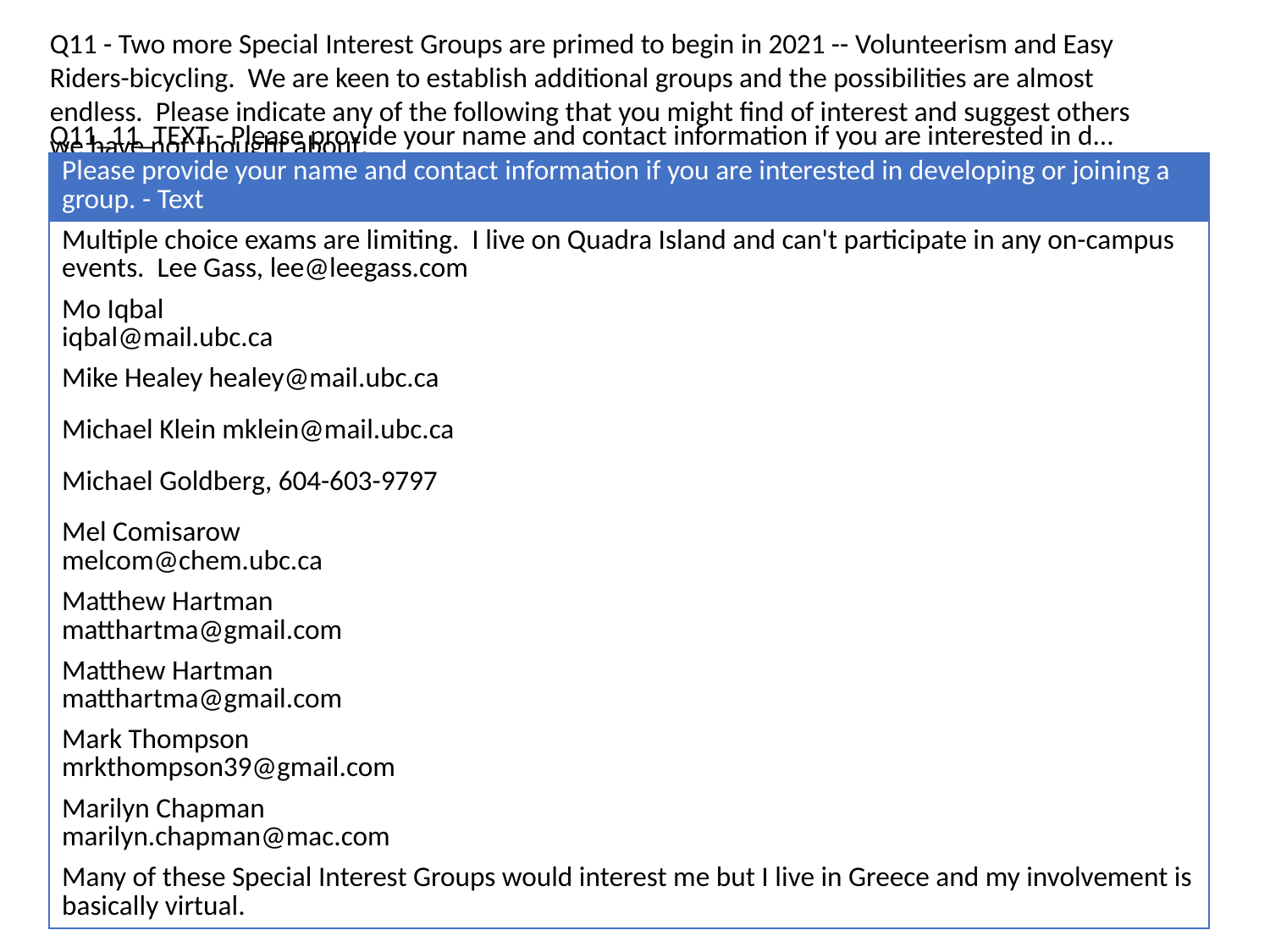

Q11 - Two more Special Interest Groups are primed to begin in 2021 -- Volunteerism and Easy Riders-bicycling.  We are keen to establish additional groups and the possibilities are almost endless.  Please indicate any of the following that you might find of interest and suggest others we have not thought about.
Q11_11_TEXT - Please provide your name and contact information if you are interested in d...
| Please provide your name and contact information if you are interested in developing or joining a group. - Text |
| --- |
| Multiple choice exams are limiting. I live on Quadra Island and can't participate in any on-campus events. Lee Gass, lee@leegass.com |
| Mo Iqbal iqbal@mail.ubc.ca |
| Mike Healey healey@mail.ubc.ca |
| Michael Klein mklein@mail.ubc.ca |
| Michael Goldberg, 604-603-9797 |
| Mel Comisarow melcom@chem.ubc.ca |
| Matthew Hartman matthartma@gmail.com |
| Matthew Hartman matthartma@gmail.com |
| Mark Thompson mrkthompson39@gmail.com |
| Marilyn Chapman marilyn.chapman@mac.com |
| Many of these Special Interest Groups would interest me but I live in Greece and my involvement is basically virtual. |